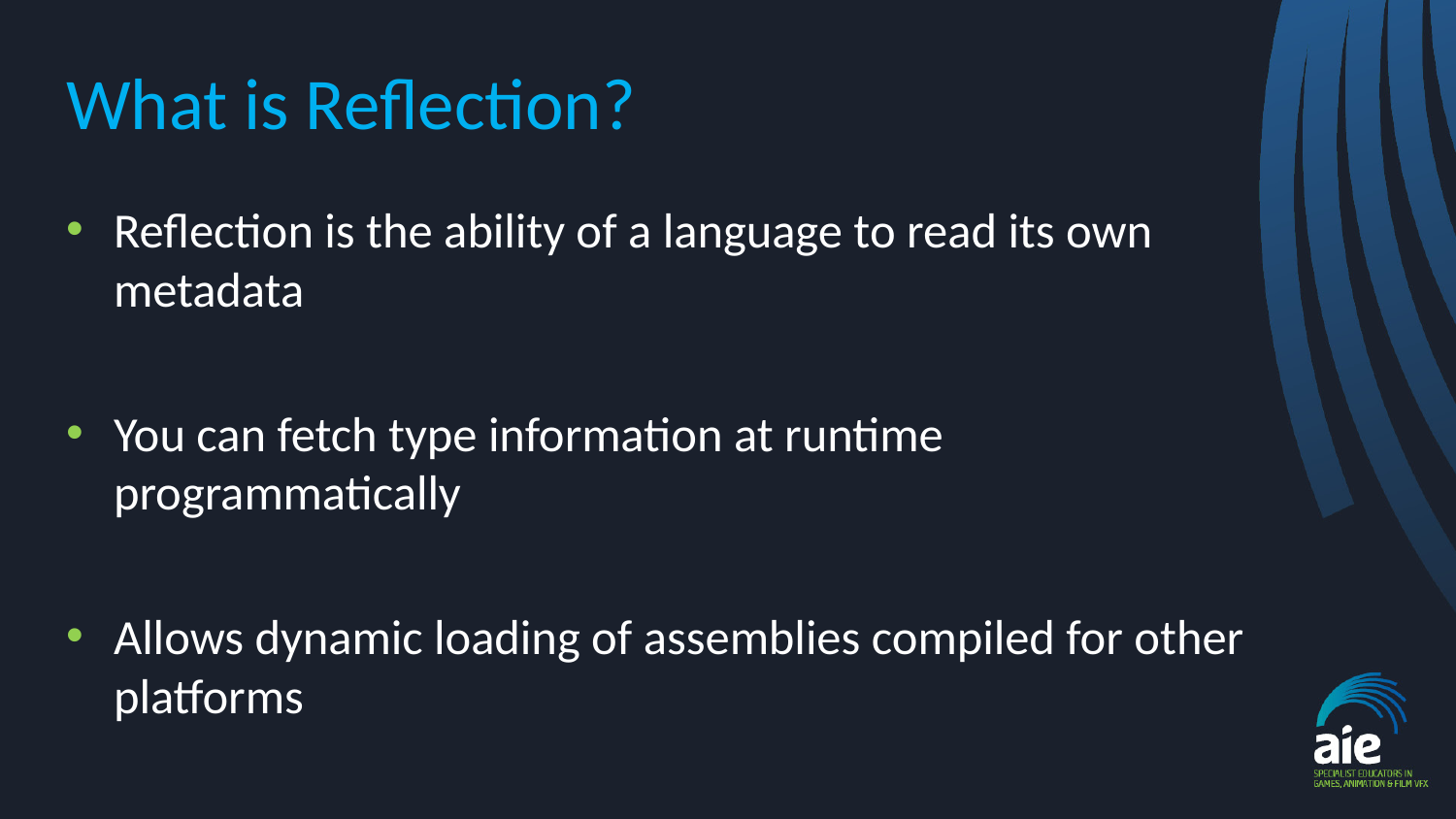

# What is Reflection?
Reflection is the ability of a language to read its own metadata

You can fetch type information at runtime programmatically

Allows dynamic loading of assemblies compiled for other platforms